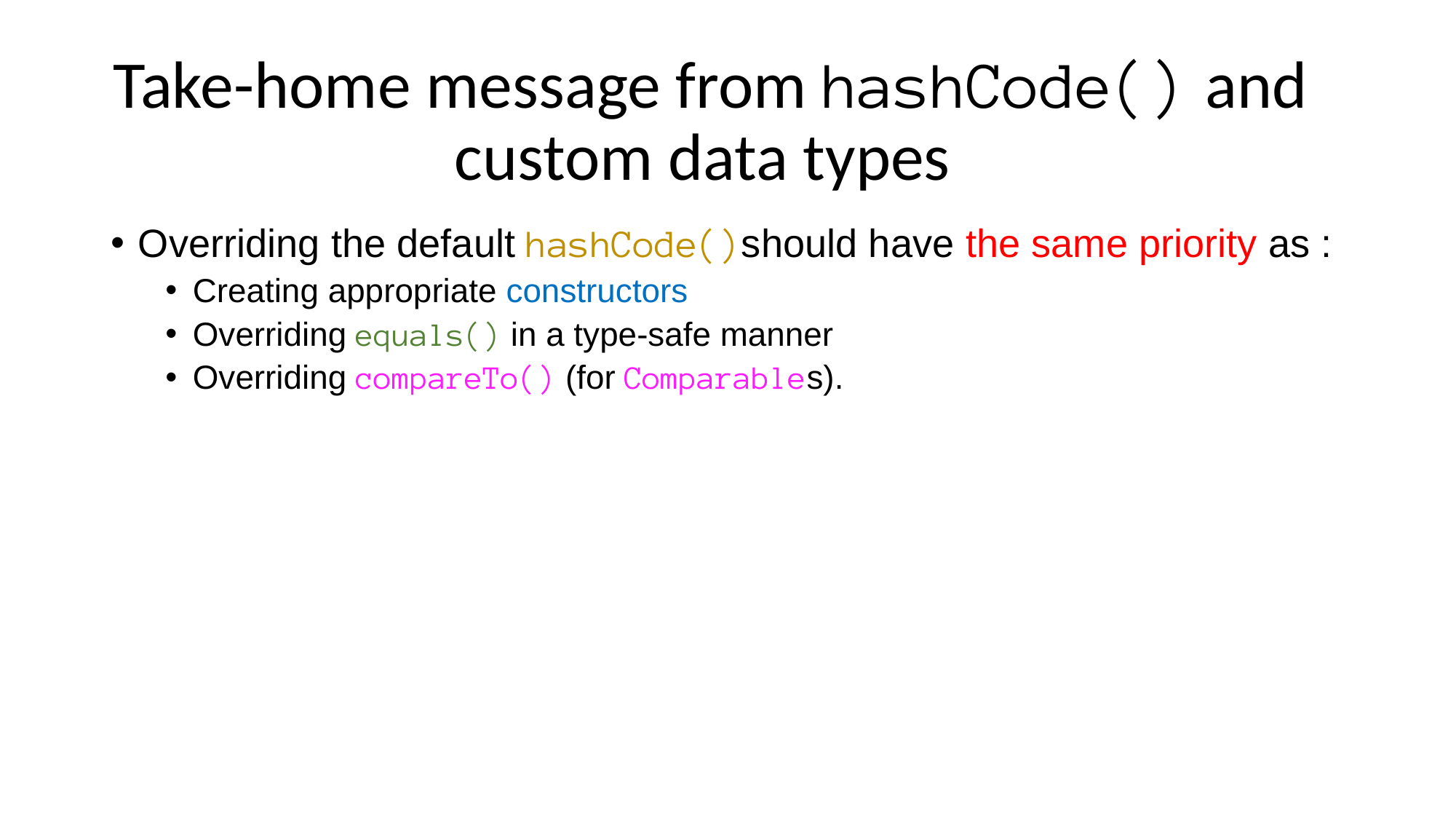

# Take-home message from hashCode() and custom data types
Overriding the default hashCode()should have the same priority as :
Creating appropriate constructors
Overriding equals() in a type-safe manner
Overriding compareTo() (for Comparables).